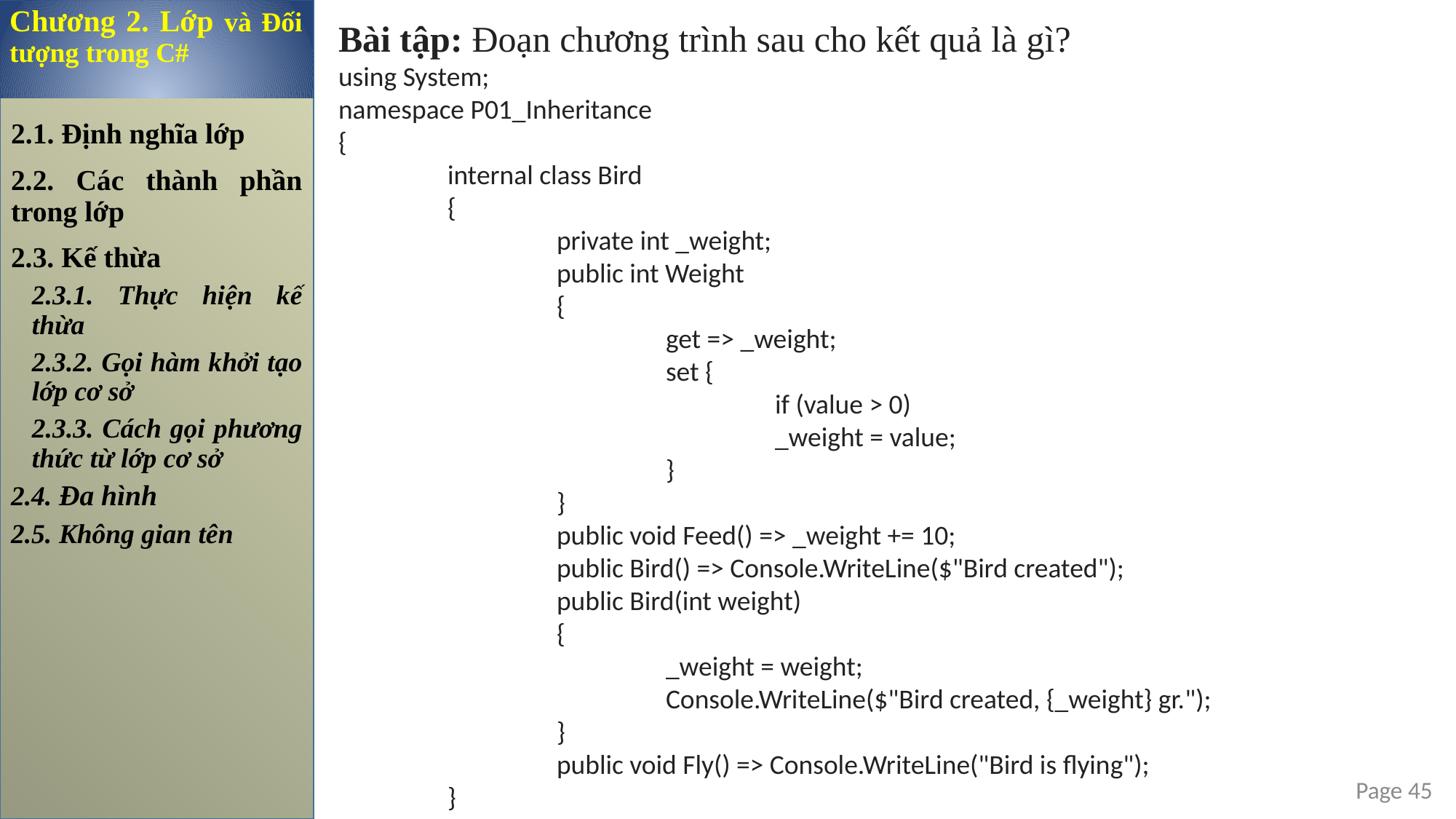

Chương 2. Lớp và Đối tượng trong C#
Bài tập: Đoạn chương trình sau cho kết quả là gì?
using System;
namespace P01_Inheritance
{
    	internal class Bird
    	{
        		private int _weight;
        		public int Weight
        		{
            			get => _weight;
            			set {
                				if (value > 0)
                    			_weight = value;
            			}
        		}
        		public void Feed() => _weight += 10;
        		public Bird() => Console.WriteLine($"Bird created");
        		public Bird(int weight)
        		{
            			_weight = weight;
            			Console.WriteLine($"Bird created, {_weight} gr.");
        		}
        		public void Fly() => Console.WriteLine("Bird is flying");
    	}

2.1. Định nghĩa lớp
2.2. Các thành phần trong lớp
2.3. Kế thừa
2.3.1. Thực hiện kế thừa
2.3.2. Gọi hàm khởi tạo lớp cơ sở
2.3.3. Cách gọi phương thức từ lớp cơ sở
2.4. Đa hình
2.5. Không gian tên

Page 45